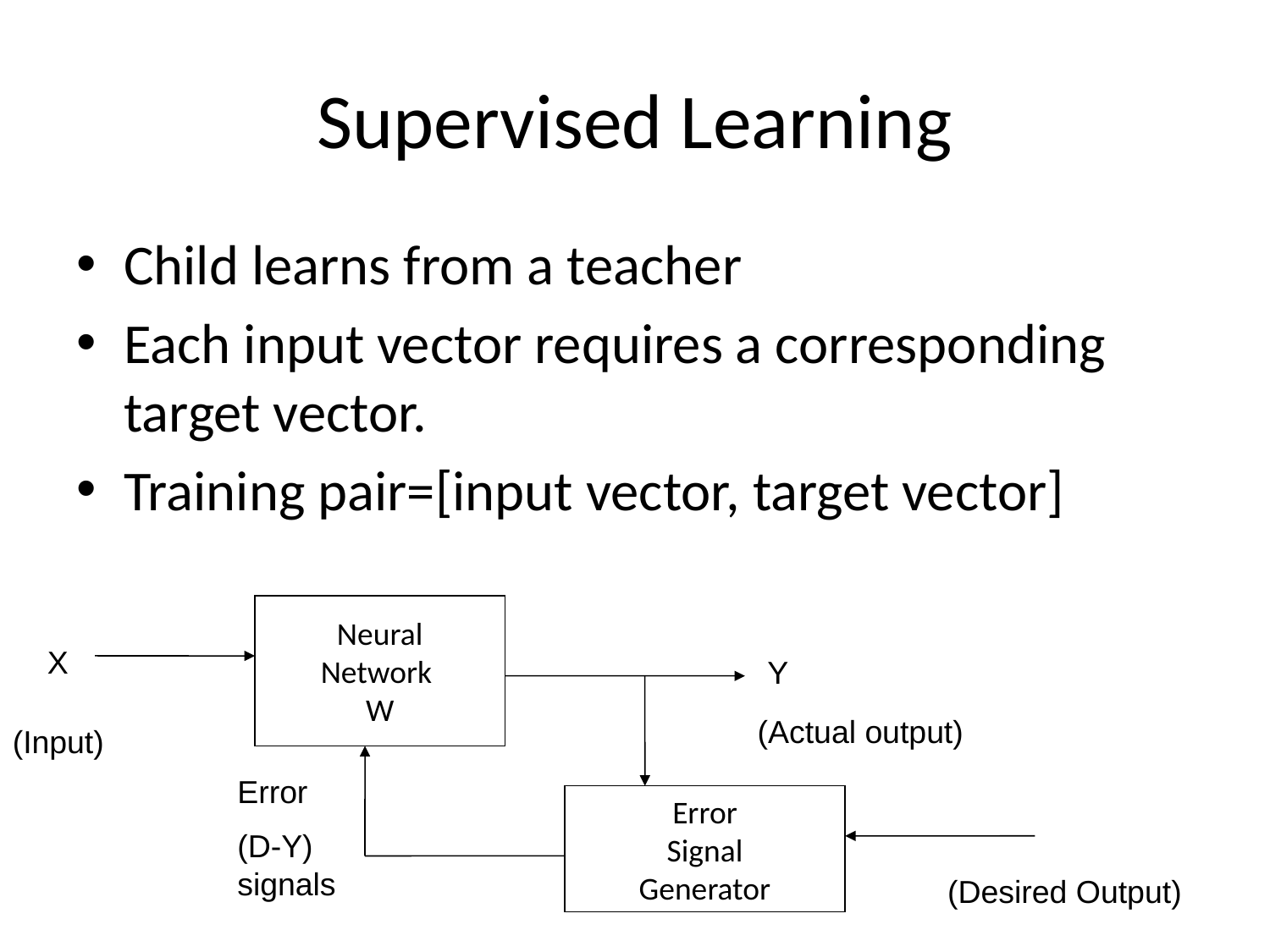

# Supervised Learning
Child learns from a teacher
Each input vector requires a corresponding target vector.
Training pair=[input vector, target vector]

Neural
Network
W
X
Y

(Actual output)
(Input)

Error
(D-Y) signals
Error
Signal
Generator

(Desired Output)